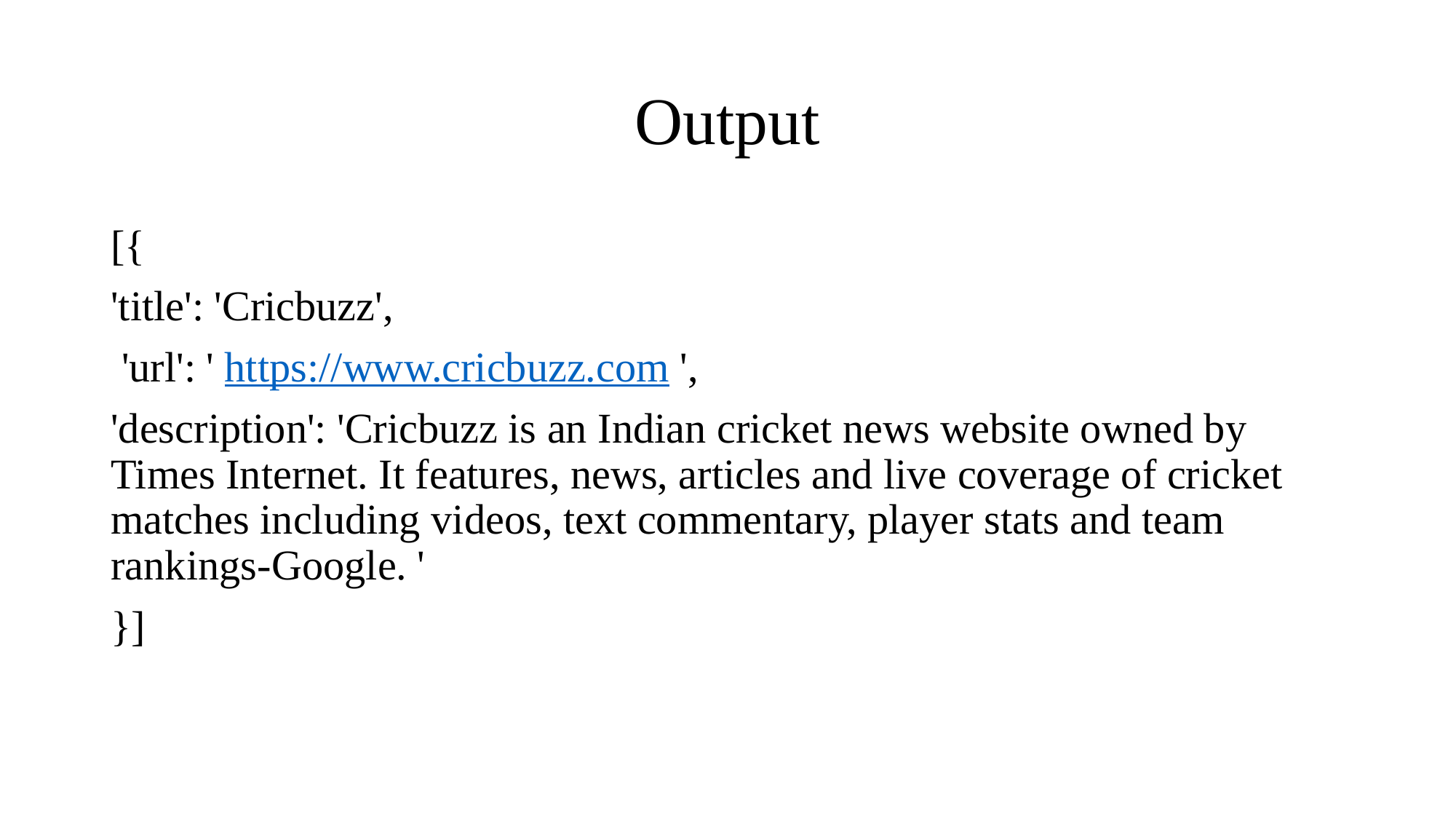

# Output
[{
'title': 'Cricbuzz',
 'url': ' https://www.cricbuzz.com ',
'description': 'Cricbuzz is an Indian cricket news website owned by Times Internet. It features, news, articles and live coverage of cricket matches including videos, text commentary, player stats and team rankings-Google. '
}]